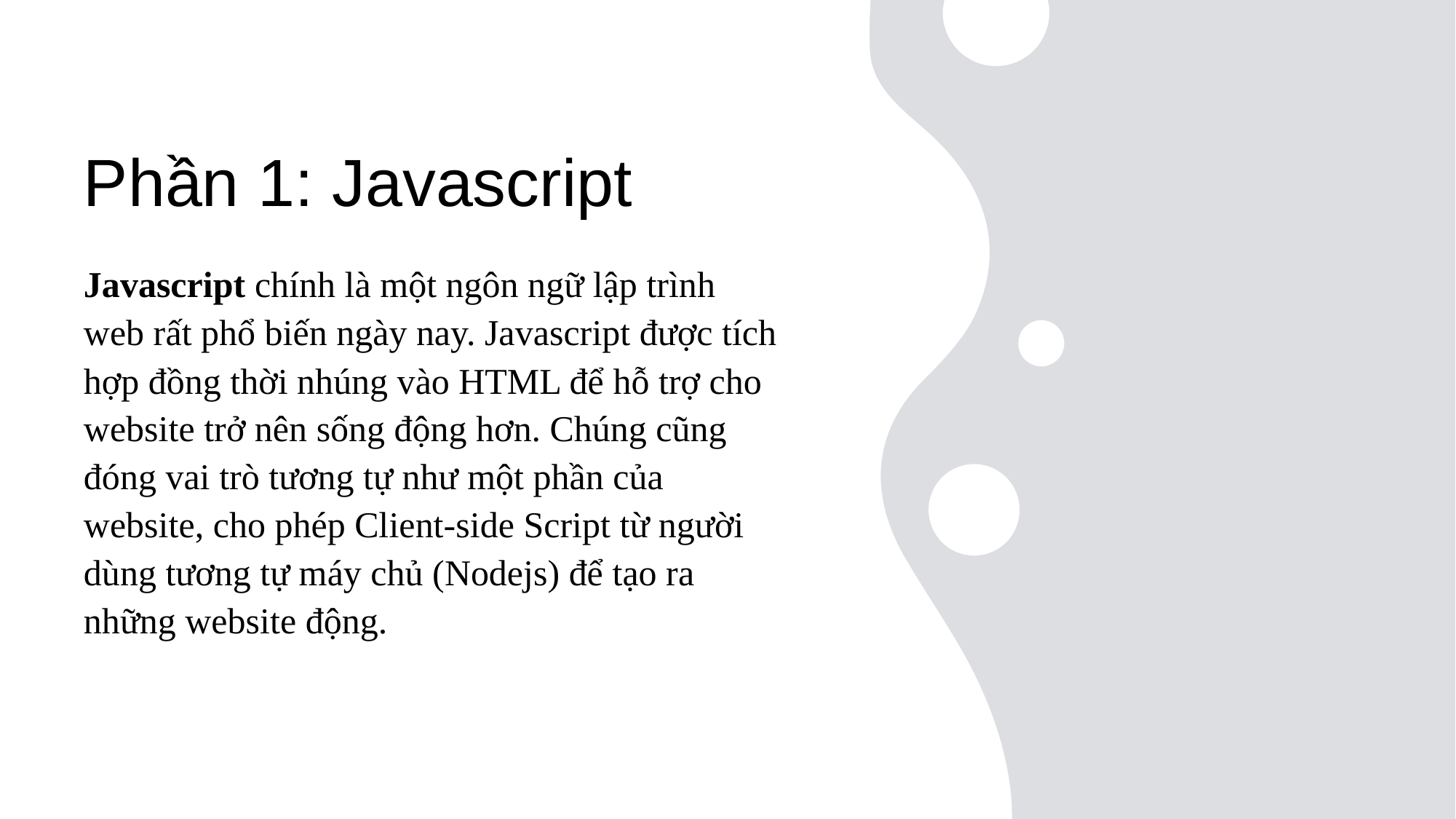

# Phần 1: Javascript
Javascript chính là một ngôn ngữ lập trình web rất phổ biến ngày nay. Javascript được tích hợp đồng thời nhúng vào HTML để hỗ trợ cho website trở nên sống động hơn. Chúng cũng đóng vai trò tương tự như một phần của website, cho phép Client-side Script từ người dùng tương tự máy chủ (Nodejs) để tạo ra những website động.